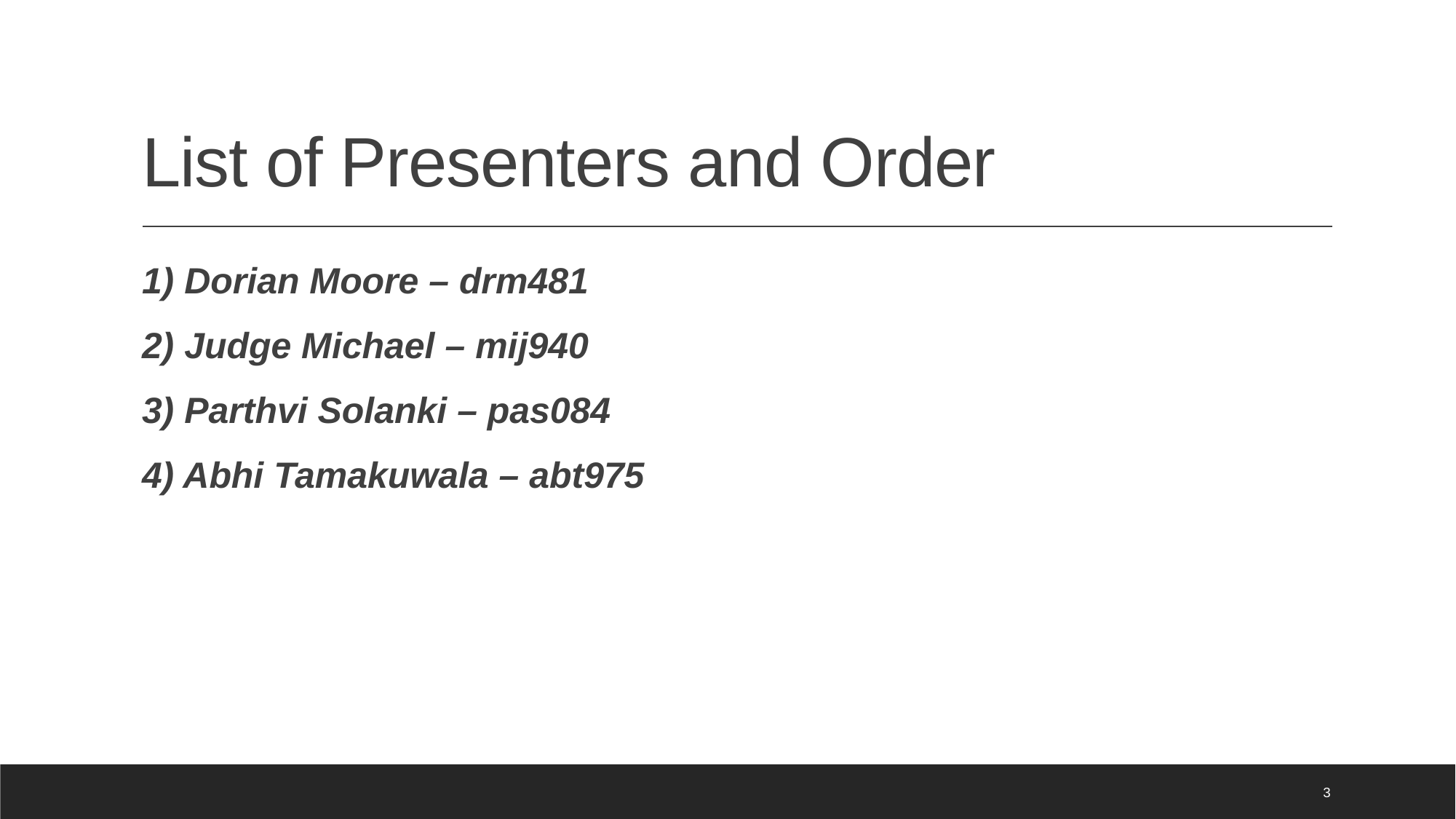

# List of Presenters and Order
1) Dorian Moore – drm481
2) Judge Michael – mij940
3) Parthvi Solanki – pas084
4) Abhi Tamakuwala – abt975

3